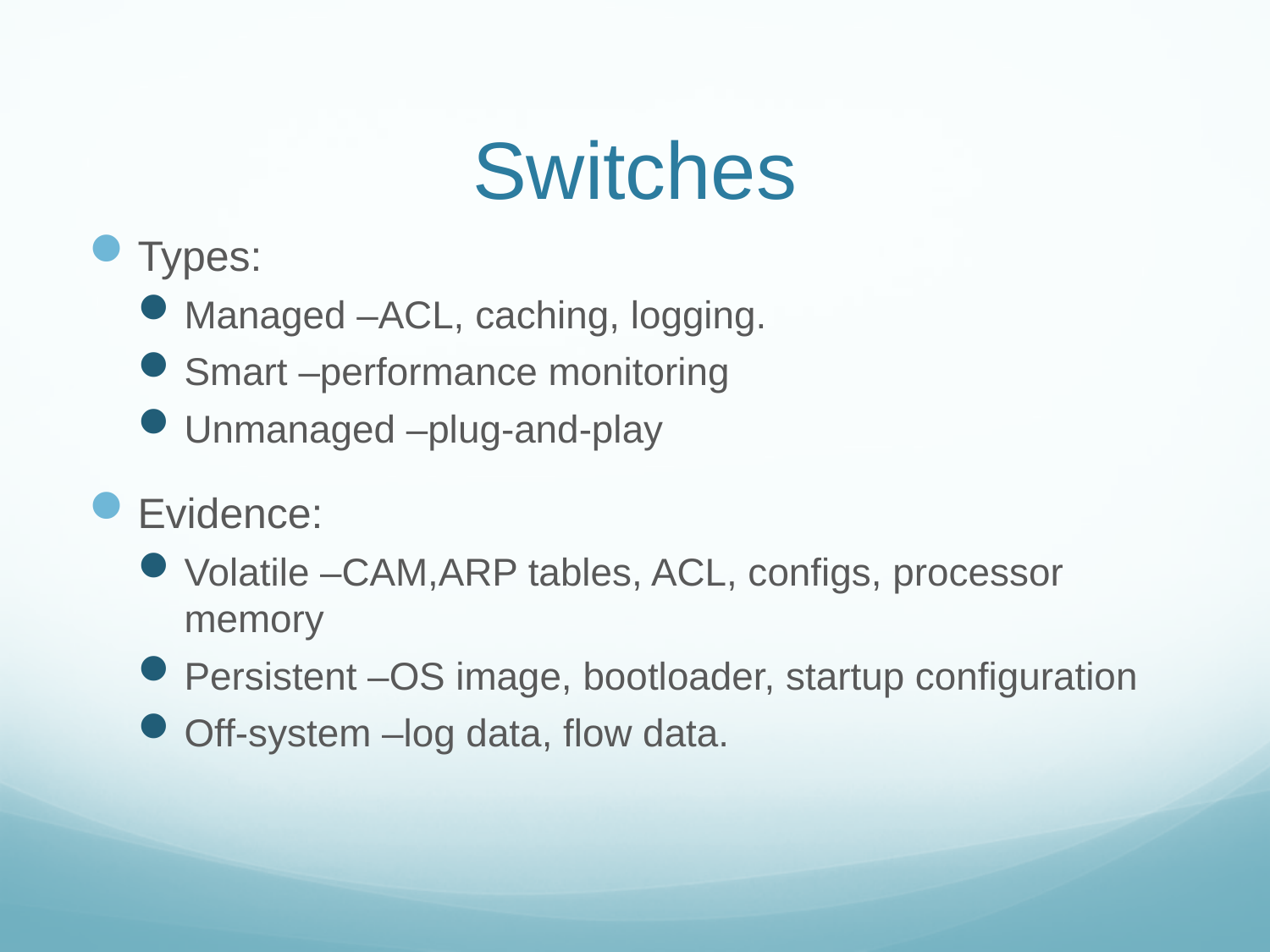

# Switches
Types:
Managed –ACL, caching, logging.
Smart –performance monitoring
Unmanaged –plug-and-play
Evidence:
Volatile –CAM,ARP tables, ACL, configs, processor memory
Persistent –OS image, bootloader, startup configuration
Off-system –log data, flow data.